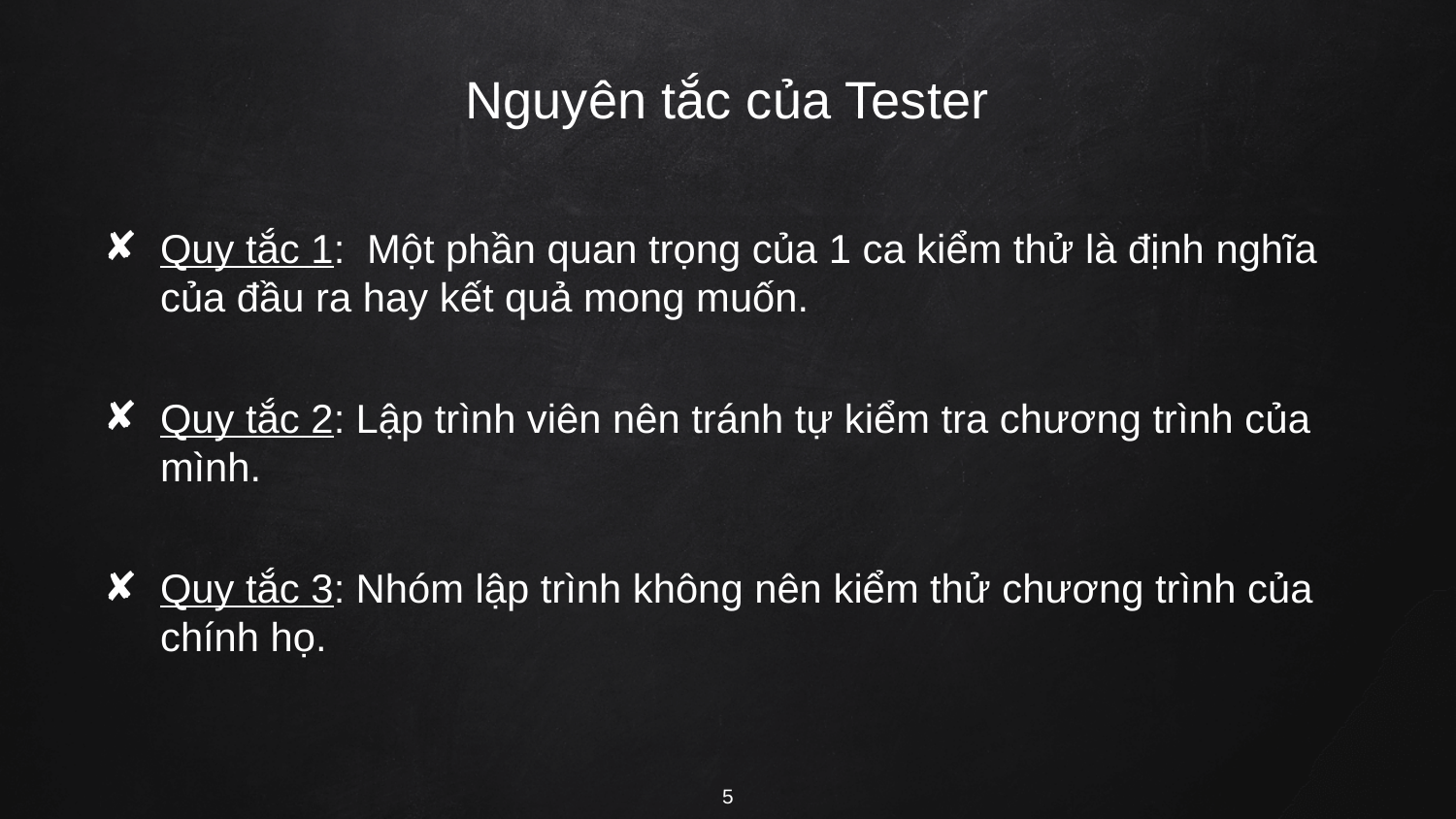

# Nguyên tắc của Tester
Quy tắc 1:  Một phần quan trọng của 1 ca kiểm thử là định nghĩa của đầu ra hay kết quả mong muốn.

Quy tắc 2: Lập trình viên nên tránh tự kiểm tra chương trình của mình.

Quy tắc 3: Nhóm lập trình không nên kiểm thử chương trình của chính họ.

5